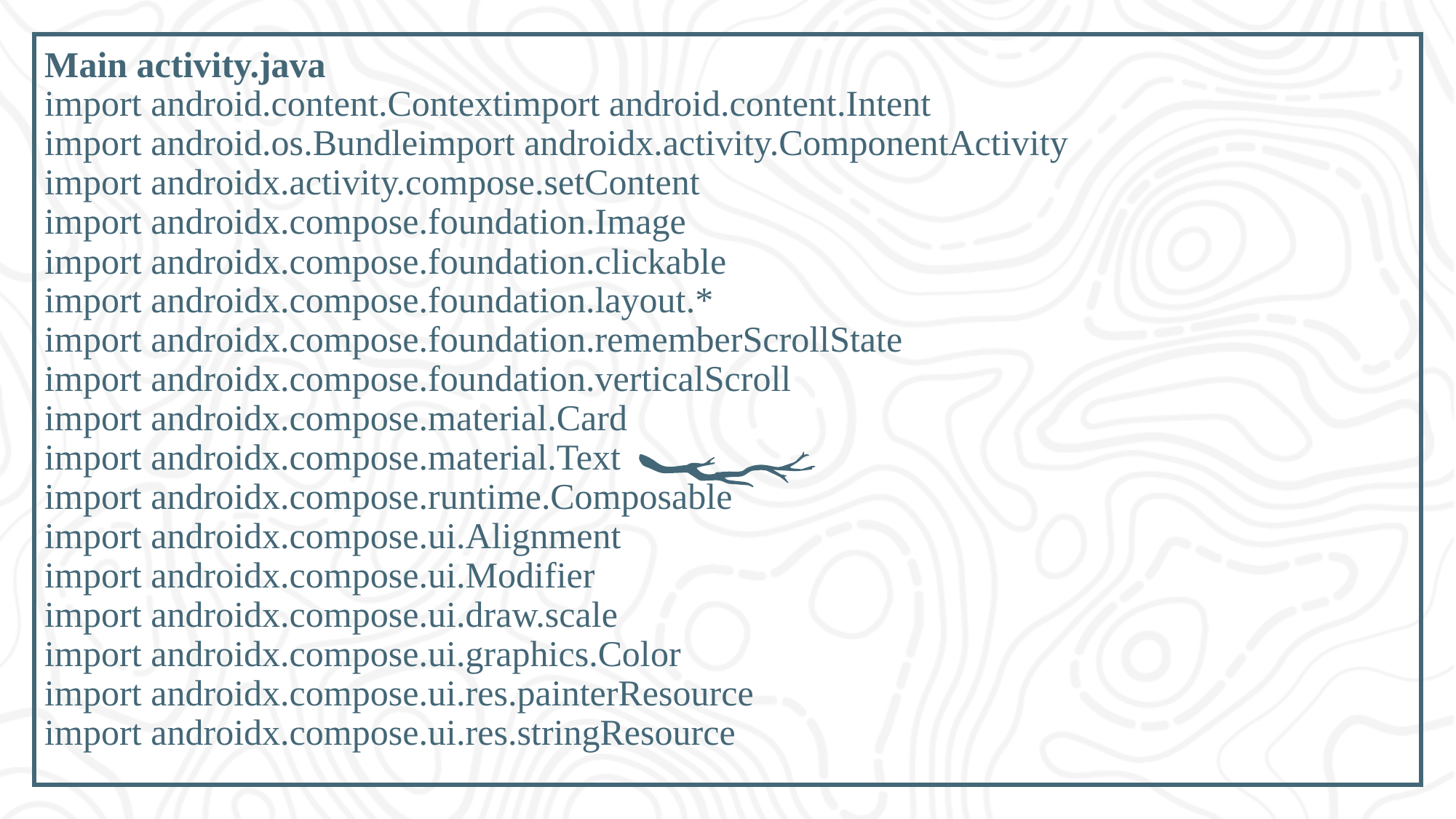

# Main activity.java import android.content.Contextimport android.content.Intent import android.os.Bundleimport androidx.activity.ComponentActivity import androidx.activity.compose.setContent import androidx.compose.foundation.Image import androidx.compose.foundation.clickable import androidx.compose.foundation.layout.* import androidx.compose.foundation.rememberScrollState import androidx.compose.foundation.verticalScroll import androidx.compose.material.Card import androidx.compose.material.Text import androidx.compose.runtime.Composable import androidx.compose.ui.Alignment import androidx.compose.ui.Modifier import androidx.compose.ui.draw.scale import androidx.compose.ui.graphics.Color import androidx.compose.ui.res.painterResource import androidx.compose.ui.res.stringResource